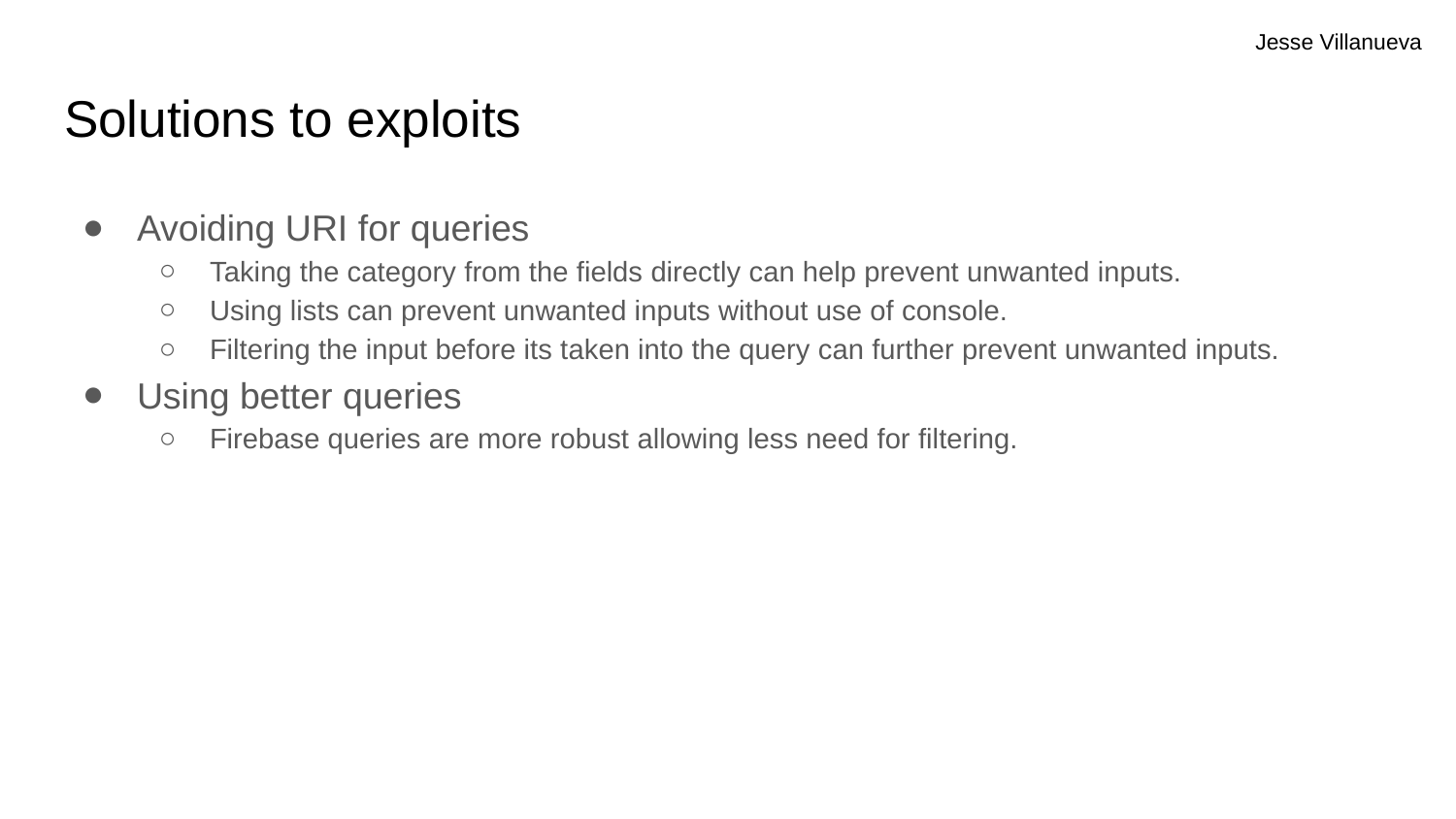

Jesse Villanueva
# Solutions to exploits

Avoiding URI for queries
Taking the category from the fields directly can help prevent unwanted inputs.
Using lists can prevent unwanted inputs without use of console.
Filtering the input before its taken into the query can further prevent unwanted inputs.
Using better queries
Firebase queries are more robust allowing less need for filtering.